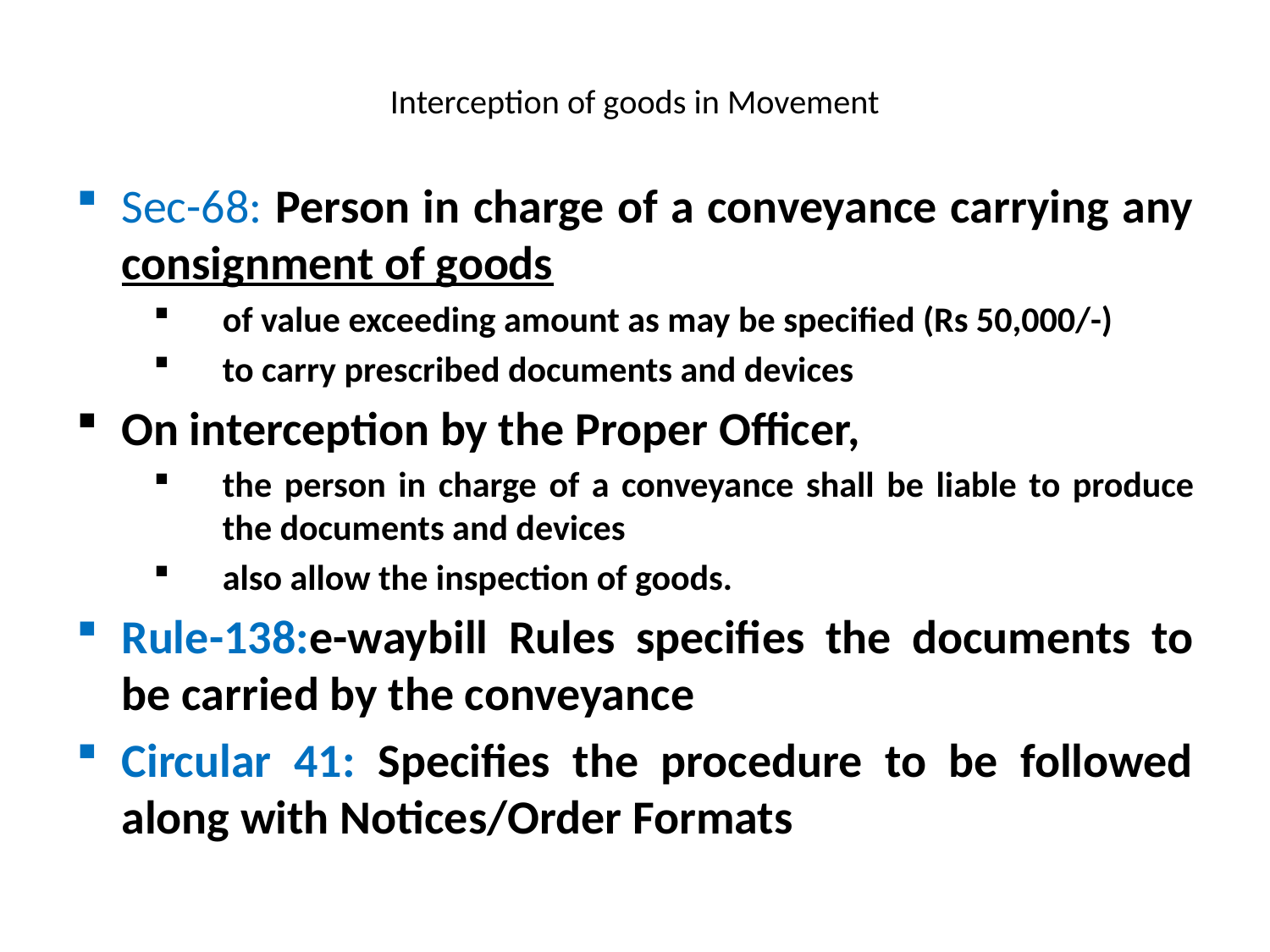

# Interception of goods in Movement
Sec-68: Person in charge of a conveyance carrying any consignment of goods
of value exceeding amount as may be specified (Rs 50,000/-)
to carry prescribed documents and devices
On interception by the Proper Officer,
the person in charge of a conveyance shall be liable to produce the documents and devices
also allow the inspection of goods.
Rule-138:e-waybill Rules specifies the documents to be carried by the conveyance
Circular 41: Specifies the procedure to be followed along with Notices/Order Formats